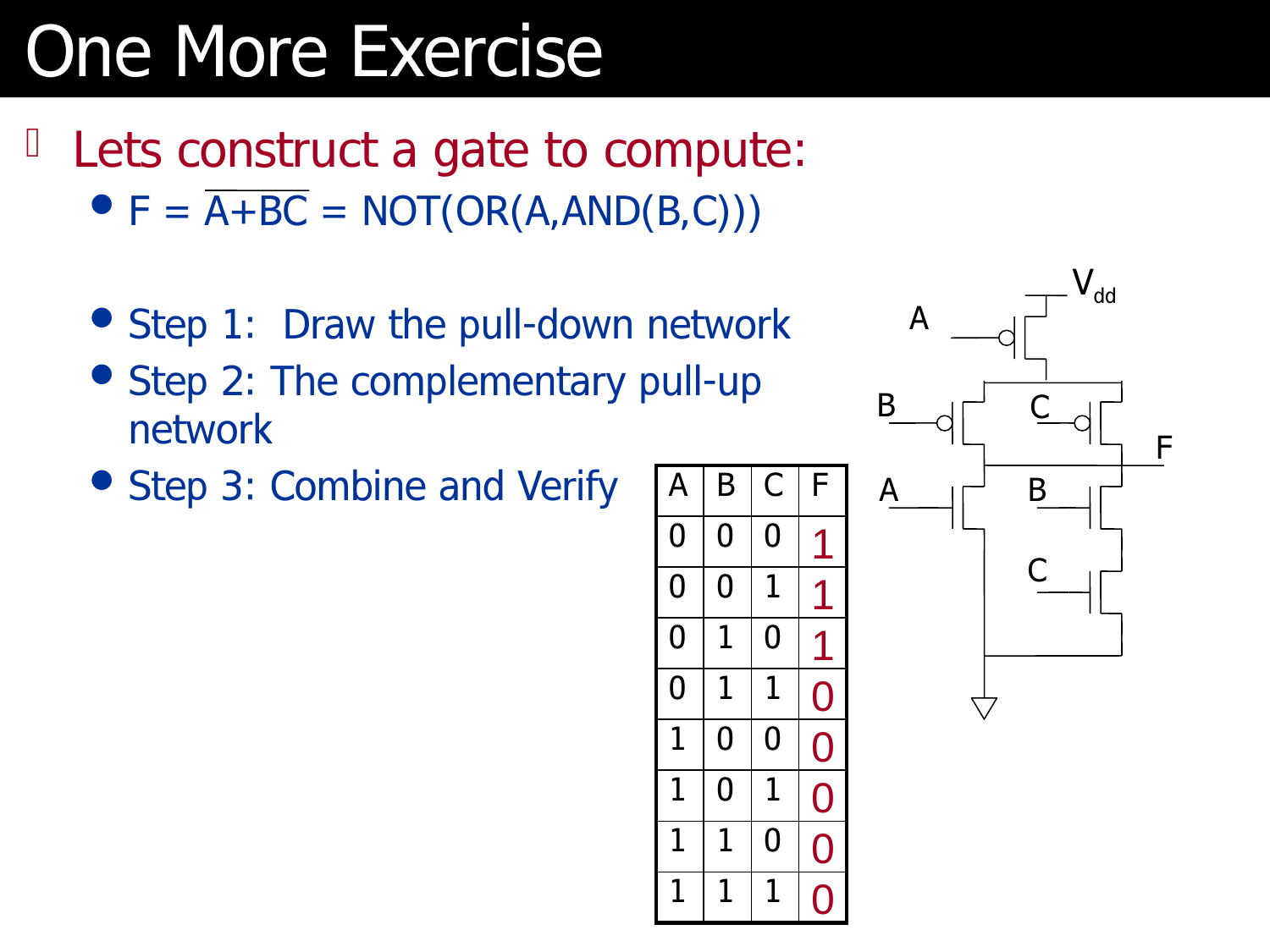

# One More Exercise
Lets construct a gate to compute:
F = A+BC = NOT(OR(A,AND(B,C)))

Step 1:  Draw the pull-down network
Step 2: The complementary pull-up network
Step 3: Combine and Verify

Vdd
A

B

C

F
A

B

C

| A | B | C | F |
| --- | --- | --- | --- |
| 0 | 0 | 0 |  |
| 0 | 0 | 1 |  |
| 0 | 1 | 0 |  |
| 0 | 1 | 1 |  |
| 1 | 0 | 0 |  |
| 1 | 0 | 1 |  |
| 1 | 1 | 0 |  |
| 1 | 1 | 1 |  |
1
1
1
0
0
0
0
0